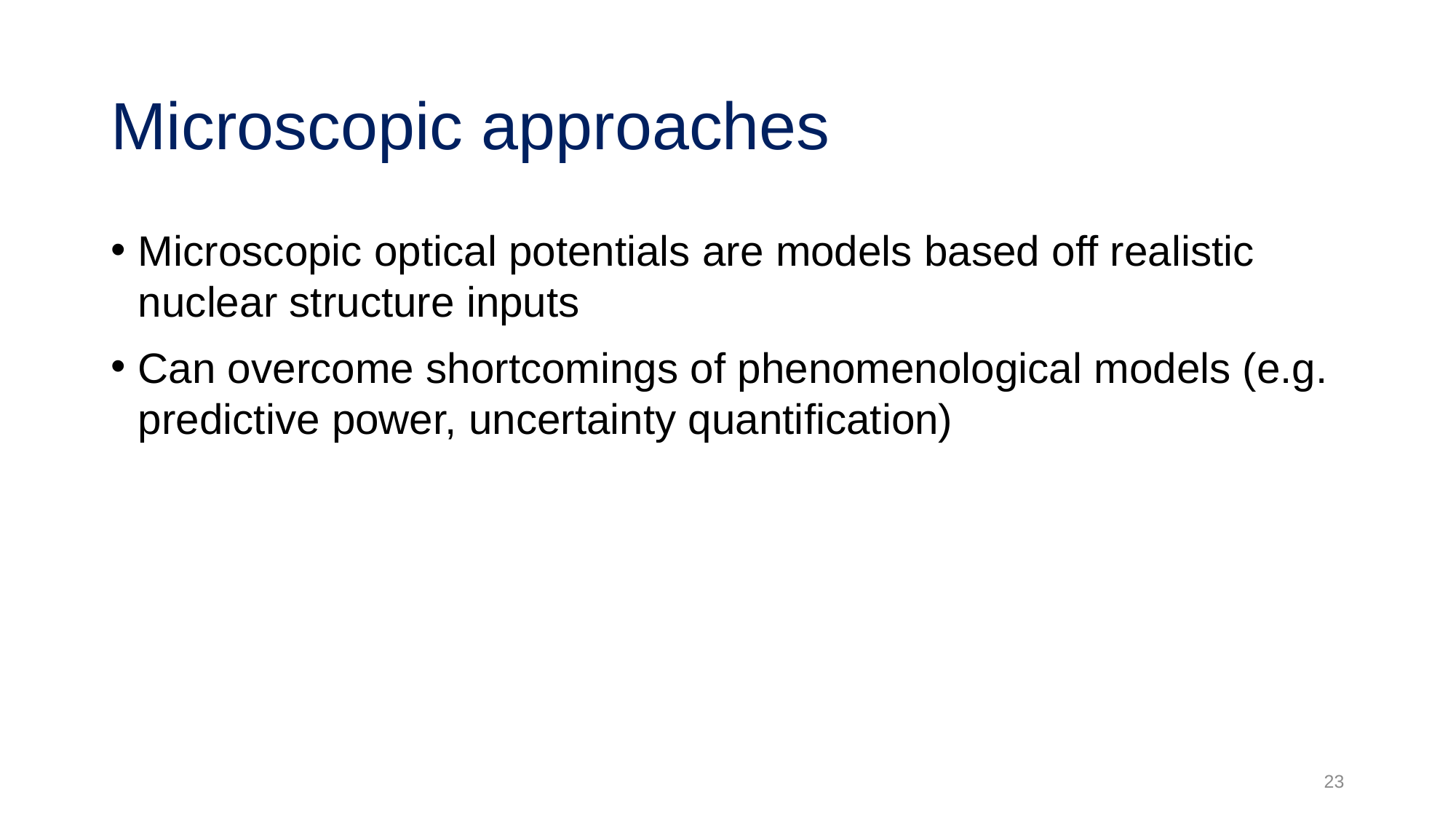

# Microscopic approaches
Microscopic optical potentials are models based off realistic nuclear structure inputs
Can overcome shortcomings of phenomenological models (e.g. predictive power, uncertainty quantification)
23